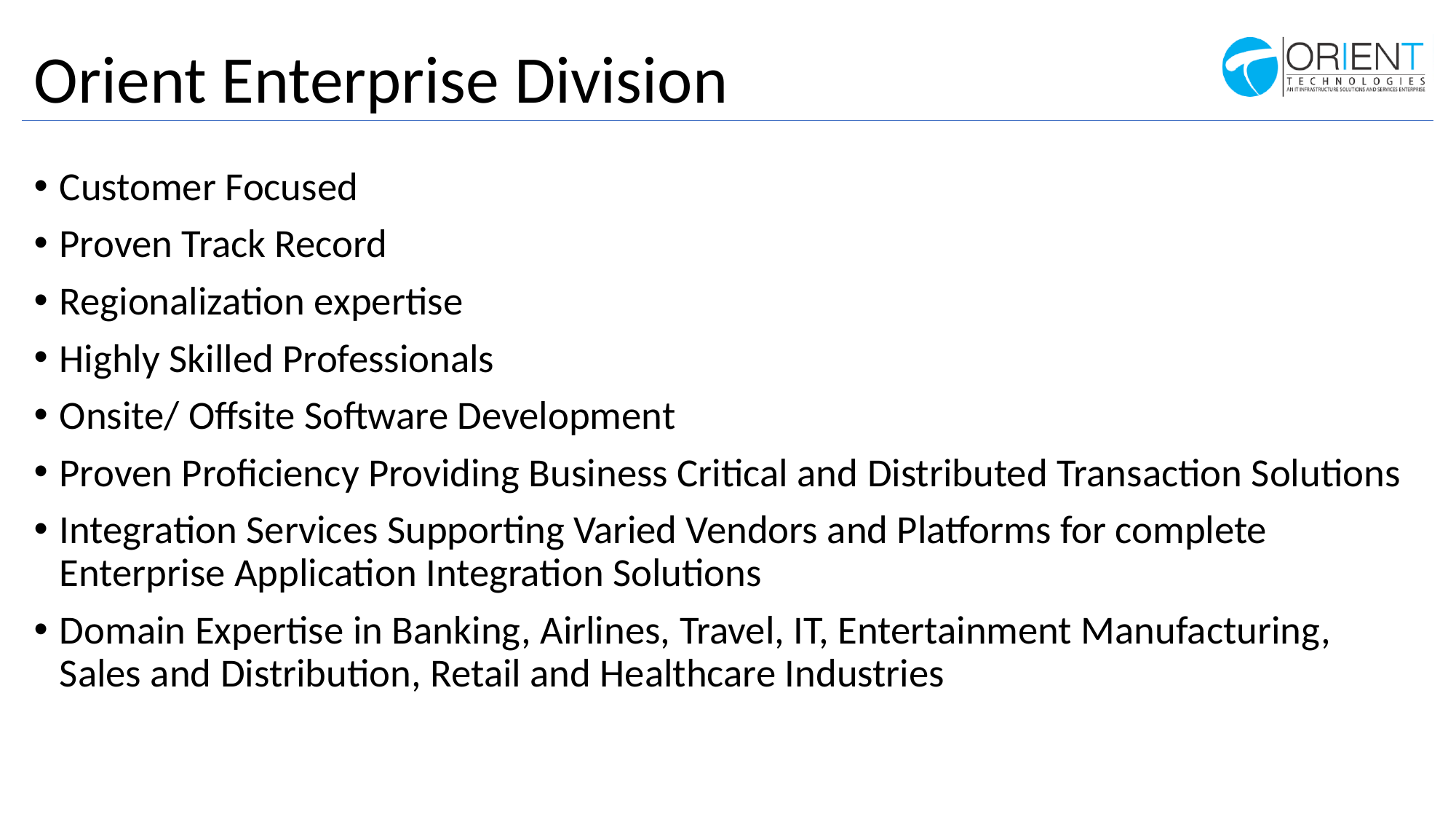

# Orient Enterprise Division
Customer Focused
Proven Track Record
Regionalization expertise
Highly Skilled Professionals
Onsite/ Offsite Software Development
Proven Proficiency Providing Business Critical and Distributed Transaction Solutions
Integration Services Supporting Varied Vendors and Platforms for complete Enterprise Application Integration Solutions
Domain Expertise in Banking, Airlines, Travel, IT, Entertainment Manufacturing, Sales and Distribution, Retail and Healthcare Industries